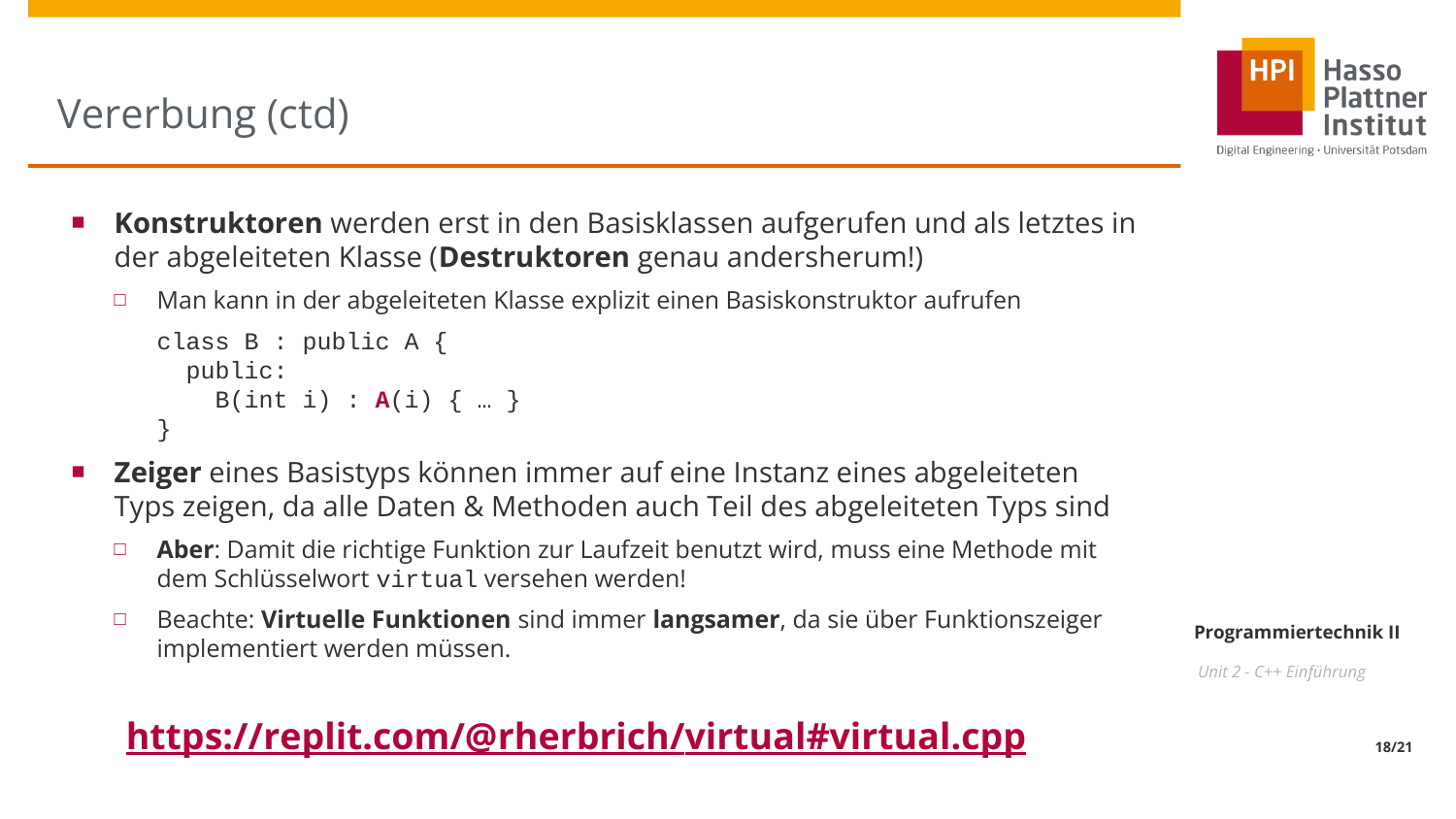

# Vererbung (ctd)
Konstruktoren werden erst in den Basisklassen aufgerufen und als letztes in der abgeleiteten Klasse (Destruktoren genau andersherum!)
Man kann in der abgeleiteten Klasse explizit einen Basiskonstruktor aufrufen
class B : public A {
  public:
    B(int i) : A(i) { … }
}
Zeiger eines Basistyps können immer auf eine Instanz eines abgeleiteten Typs zeigen, da alle Daten & Methoden auch Teil des abgeleiteten Typs sind
Aber: Damit die richtige Funktion zur Laufzeit benutzt wird, muss eine Methode mit dem Schlüsselwort virtual versehen werden!
Beachte: Virtuelle Funktionen sind immer langsamer, da sie über Funktionszeiger implementiert werden müssen.
https://replit.com/@rherbrich/virtual#virtual.cpp